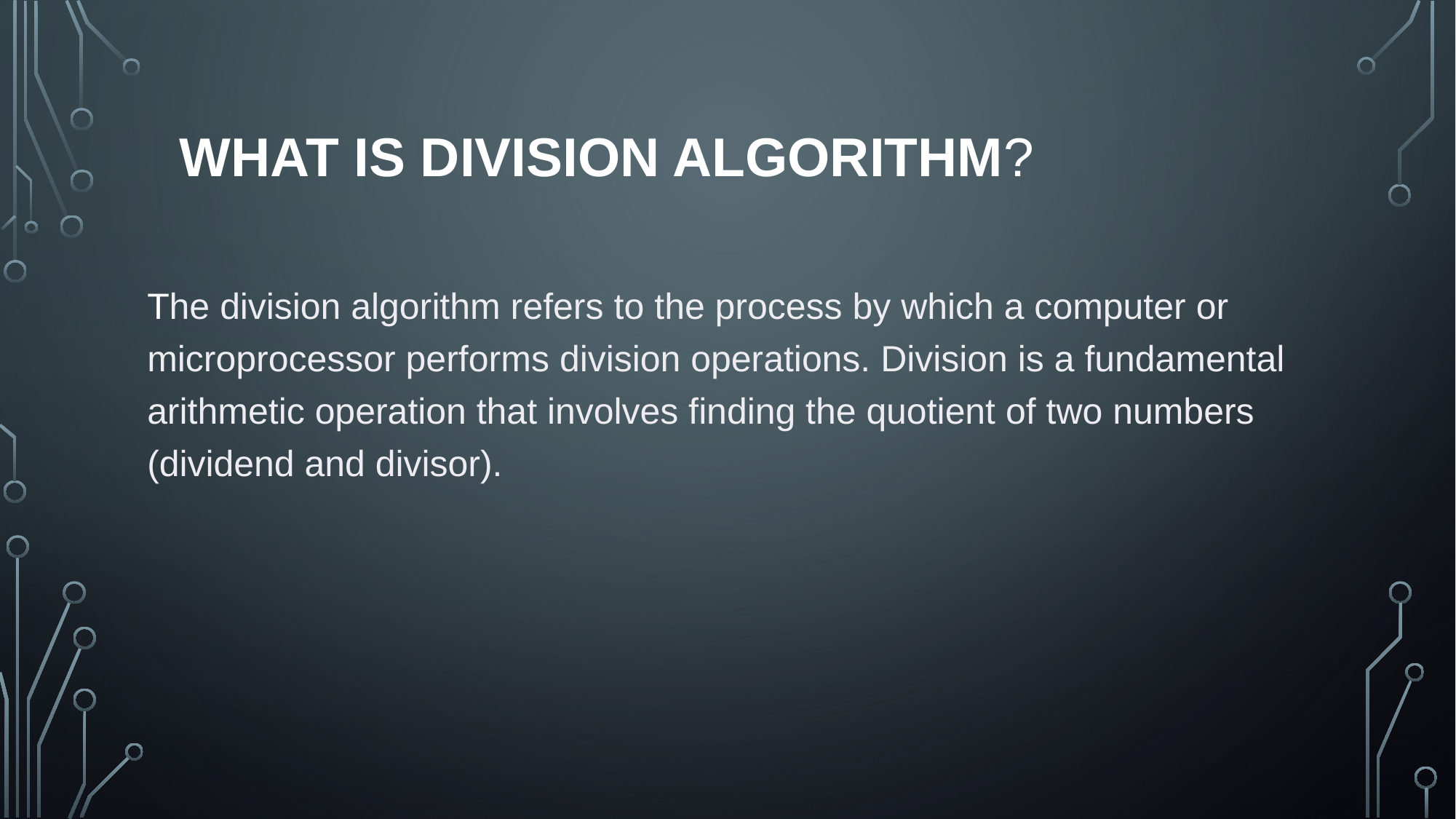

# What is division algorithm?
The division algorithm refers to the process by which a computer or microprocessor performs division operations. Division is a fundamental arithmetic operation that involves finding the quotient of two numbers (dividend and divisor).